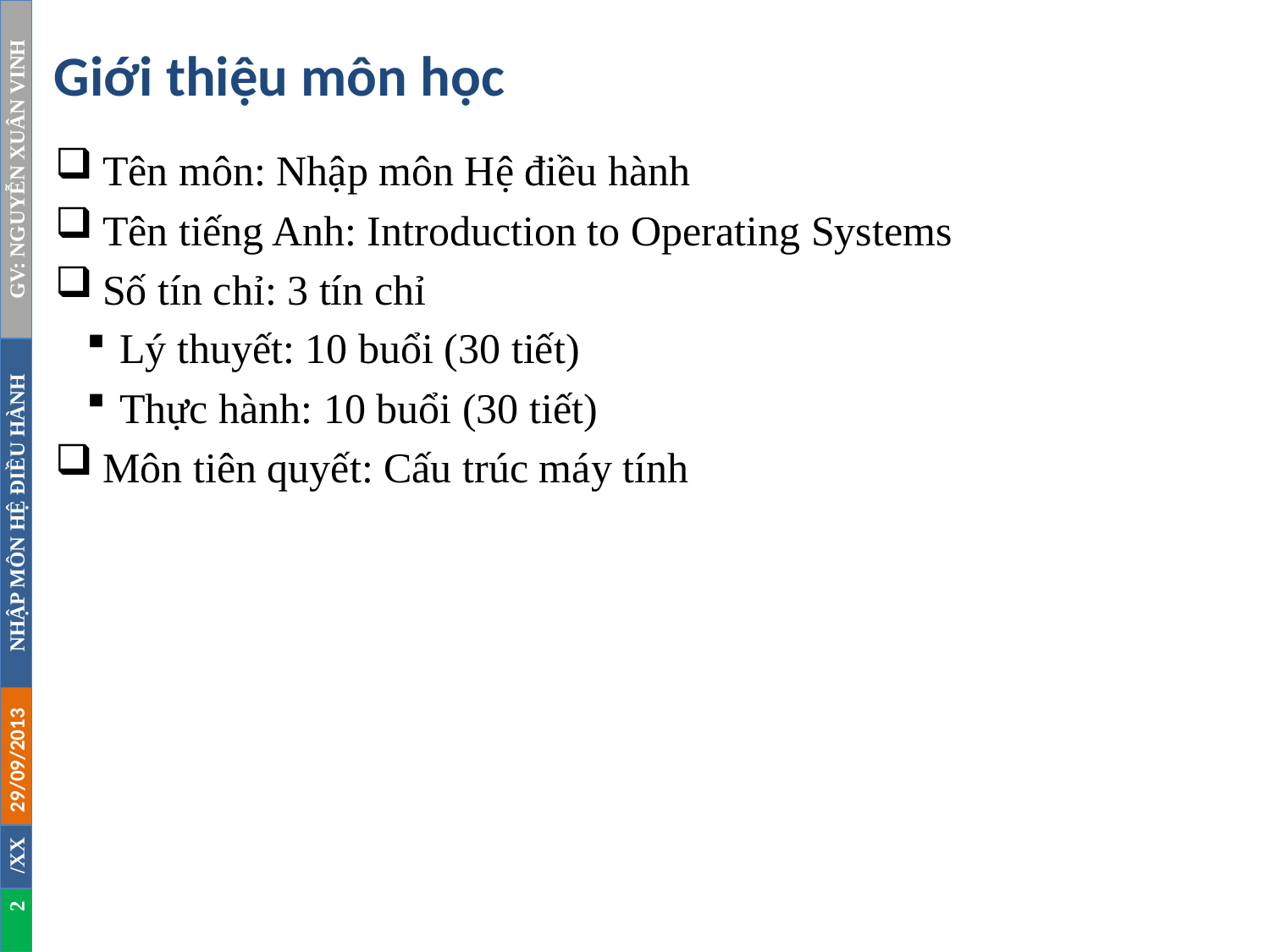

# Giới thiệu môn học
Tên môn: Nhập môn Hệ điều hành
Tên tiếng Anh: Introduction to Operating Systems
Số tín chỉ: 3 tín chỉ
Lý thuyết: 10 buổi (30 tiết)
Thực hành: 10 buổi (30 tiết)
Môn tiên quyết: Cấu trúc máy tính